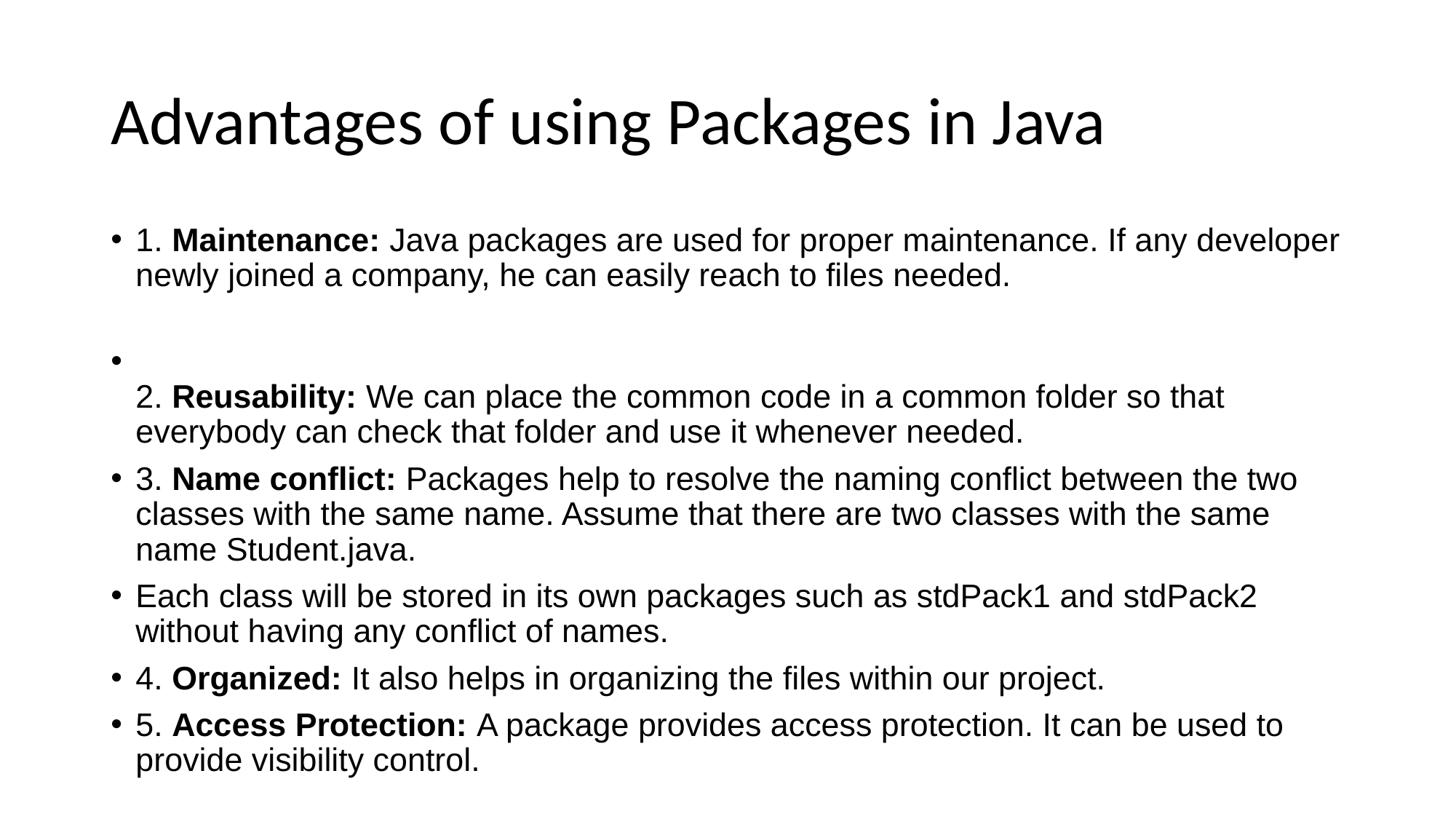

# Advantages of using Packages in Java
1. Maintenance: Java packages are used for proper maintenance. If any developer newly joined a company, he can easily reach to files needed.
2. Reusability: We can place the common code in a common folder so that everybody can check that folder and use it whenever needed.
3. Name conflict: Packages help to resolve the naming conflict between the two classes with the same name. Assume that there are two classes with the same name Student.java.
Each class will be stored in its own packages such as stdPack1 and stdPack2 without having any conflict of names.
4. Organized: It also helps in organizing the files within our project.
5. Access Protection: A package provides access protection. It can be used to provide visibility control.